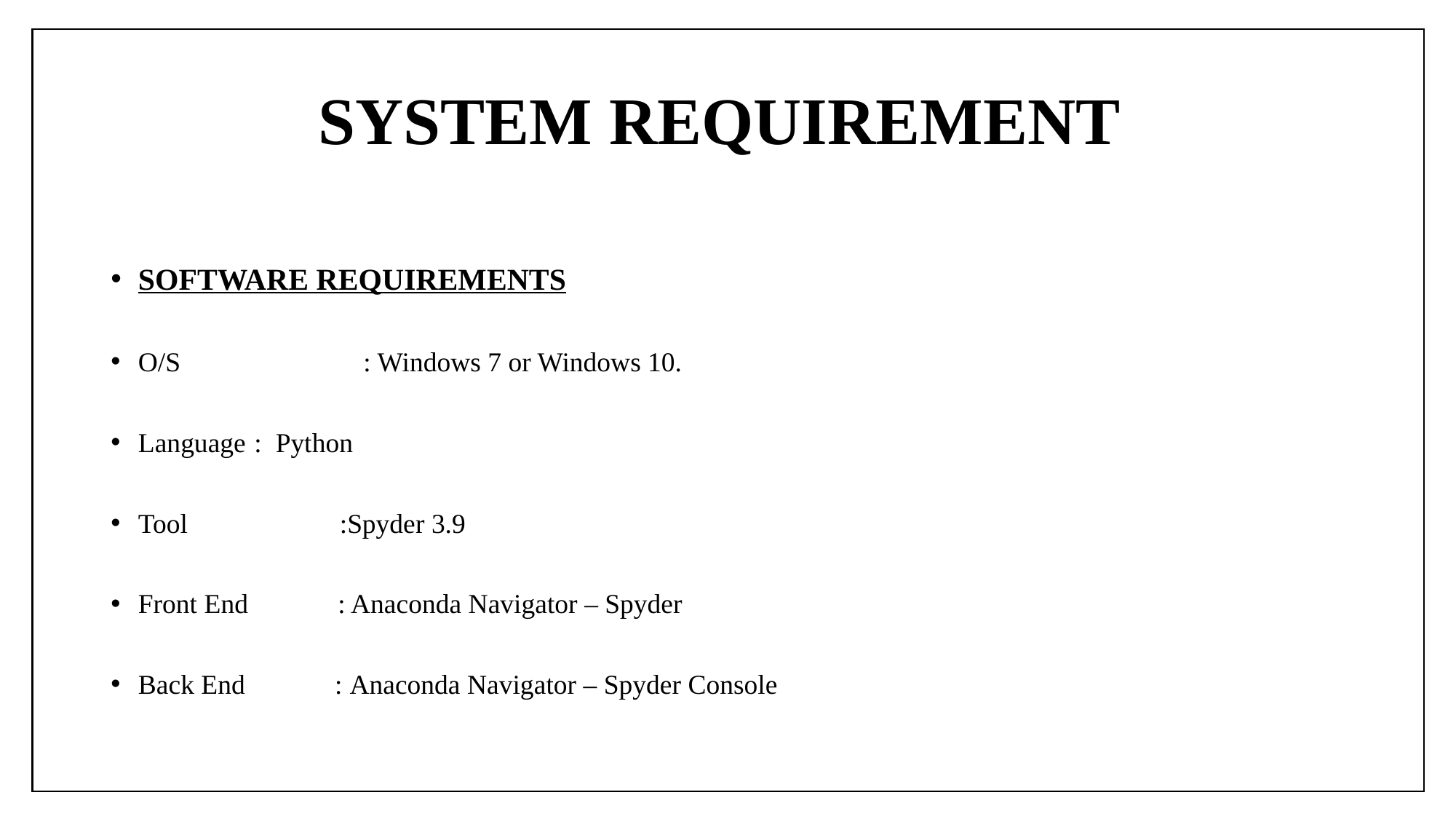

# SYSTEM REQUIREMENT
SOFTWARE REQUIREMENTS
O/S                  	 : Windows 7 or Windows 10.
Language	 :  Python
Tool                      :Spyder 3.9
Front End             : Anaconda Navigator – Spyder
Back End             : Anaconda Navigator – Spyder Console